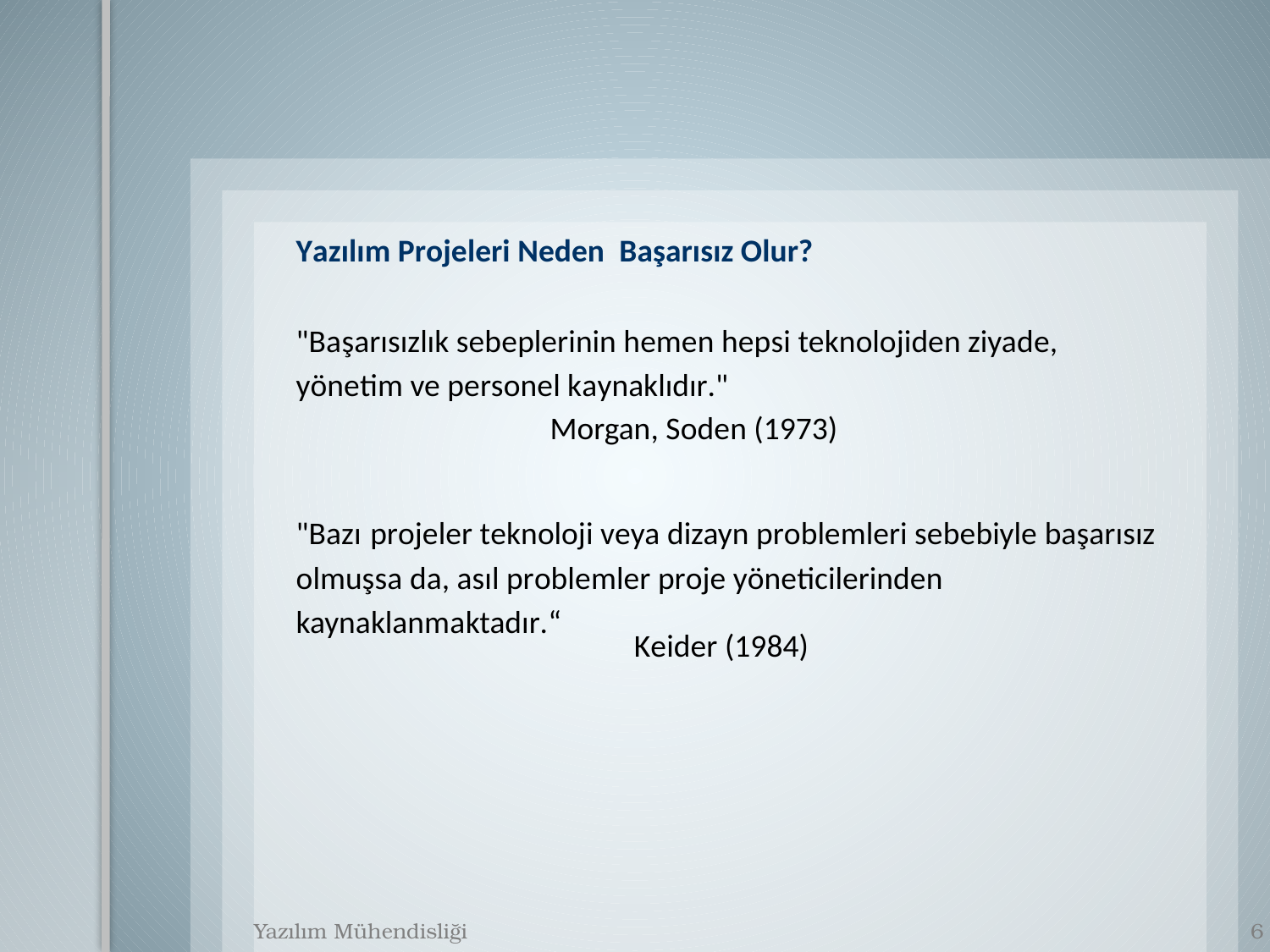

Yazılım Projeleri Neden  Başarısız Olur?

"Başarısızlık sebeplerinin hemen hepsi teknolojiden ziyade, yönetim ve personel kaynaklıdır."
Morgan, Soden (1973)

"Bazı projeler teknoloji veya dizayn problemleri sebebiyle başarısız olmuşsa da, asıl problemler proje yöneticilerinden kaynaklanmaktadır.“
Keider (1984)

Yazılım Mühendisliği
6